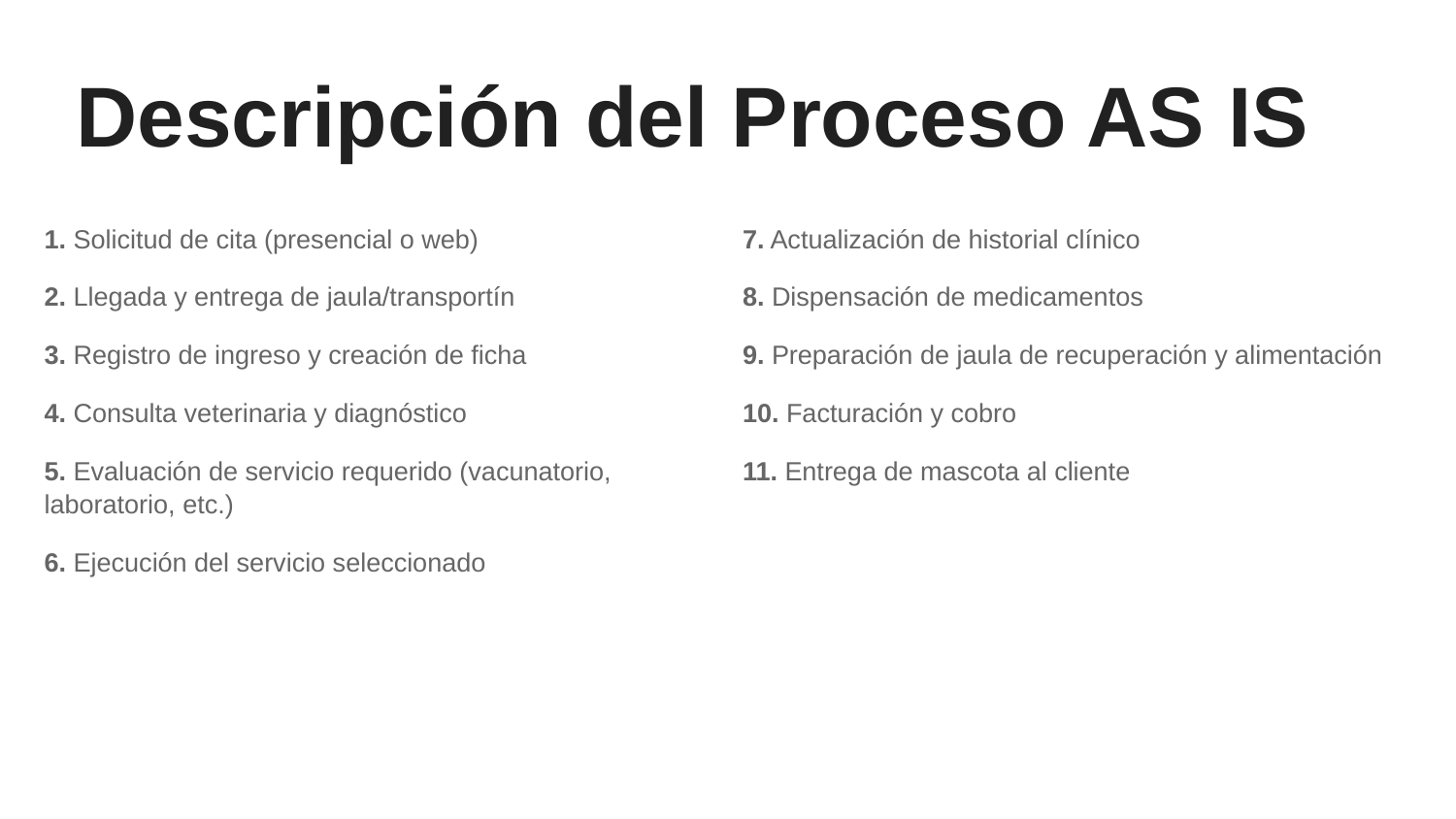

# Descripción del Proceso AS IS
1. Solicitud de cita (presencial o web)
2. Llegada y entrega de jaula/transportín
3. Registro de ingreso y creación de ficha
4. Consulta veterinaria y diagnóstico
5. Evaluación de servicio requerido (vacunatorio, laboratorio, etc.)
6. Ejecución del servicio seleccionado
7. Actualización de historial clínico
8. Dispensación de medicamentos
9. Preparación de jaula de recuperación y alimentación
10. Facturación y cobro
11. Entrega de mascota al cliente